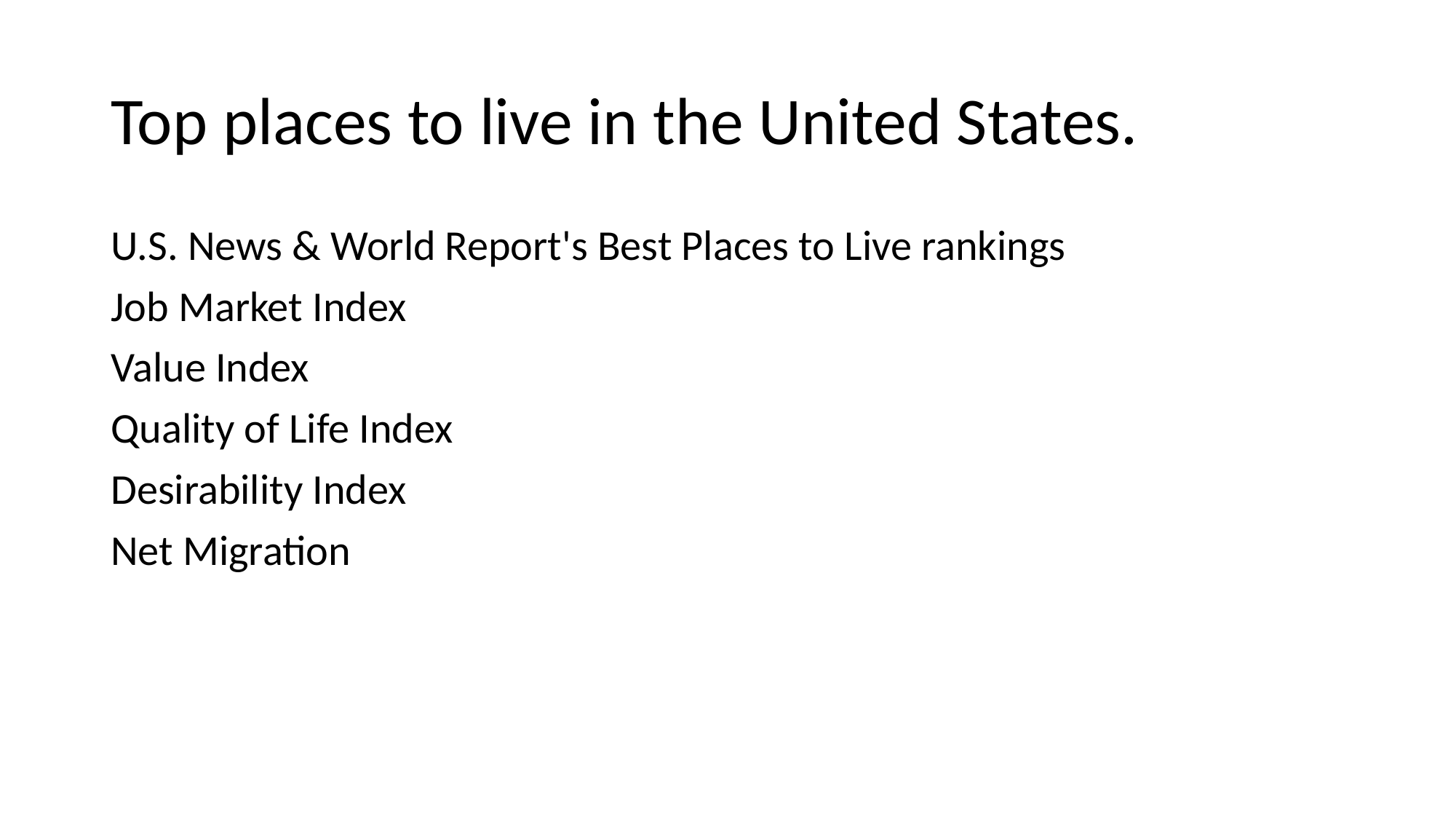

# Top places to live in the United States.
U.S. News & World Report's Best Places to Live rankings
Job Market Index
Value Index
Quality of Life Index
Desirability Index
Net Migration